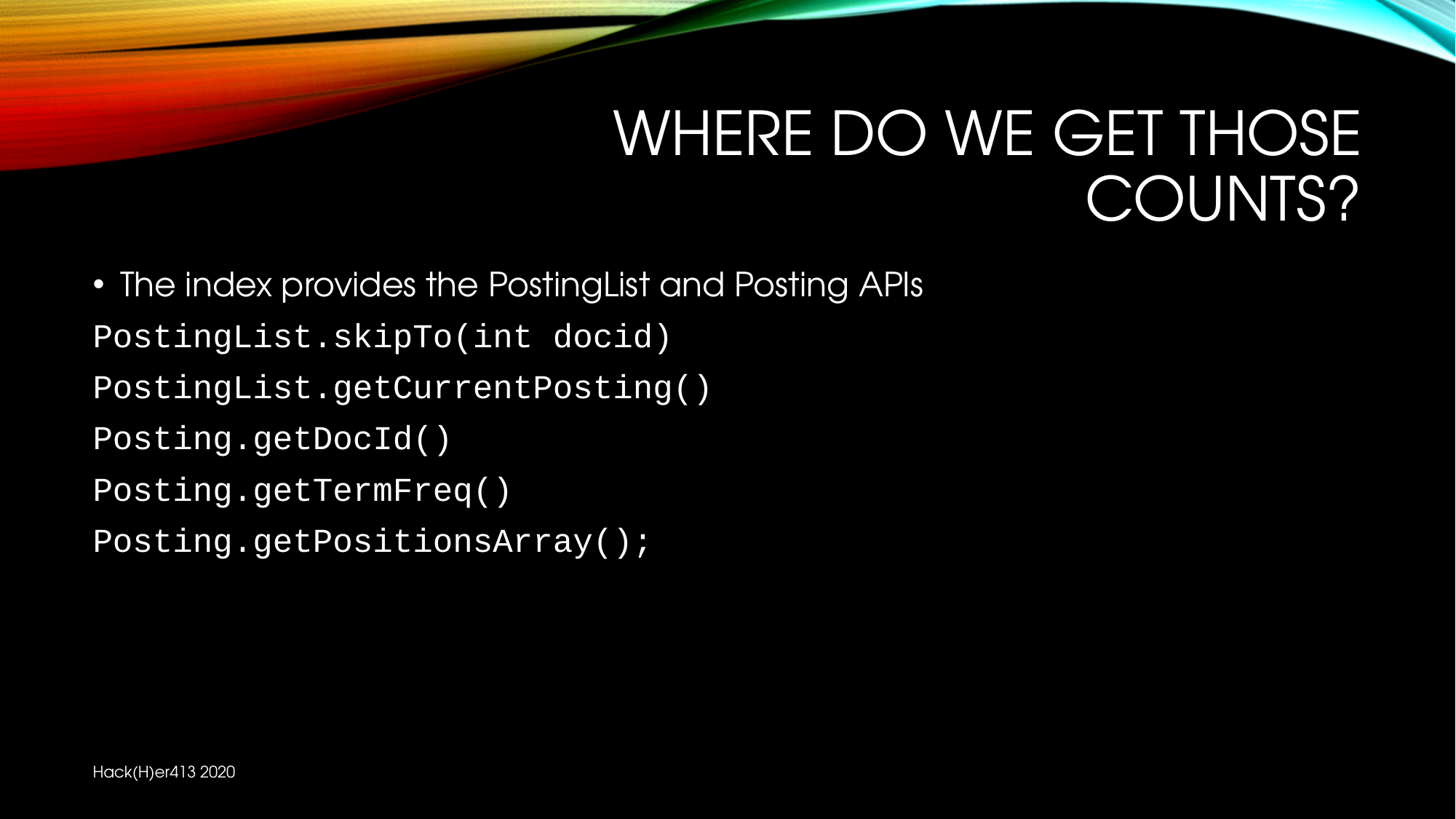

# Where do we get those counts?
The index provides the PostingList and Posting APIs
PostingList.skipTo(int docid)
PostingList.getCurrentPosting()
Posting.getDocId()
Posting.getTermFreq()
Posting.getPositionsArray();

Hack(H)er413 2020